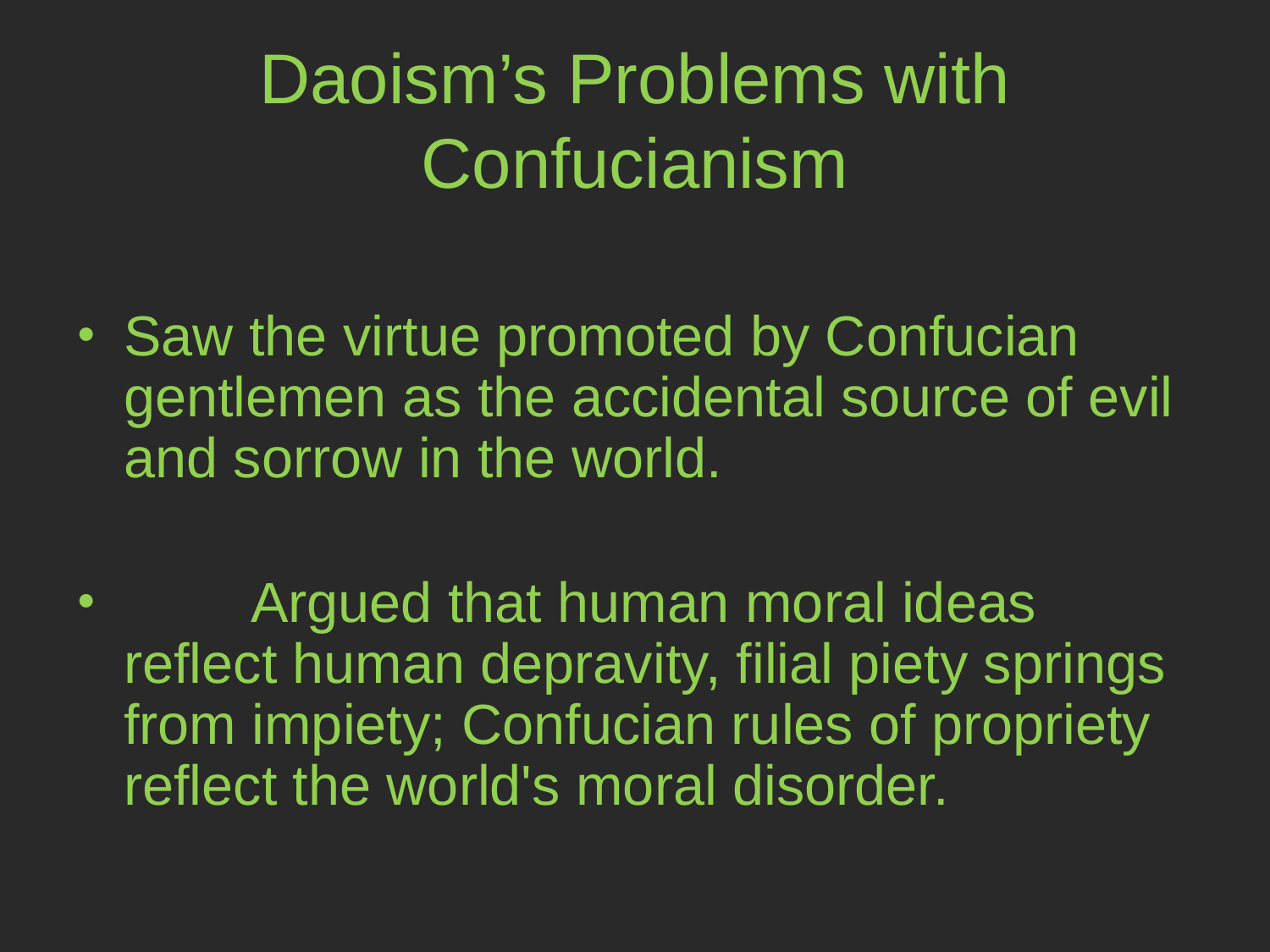

# Daoism’s Problems with Confucianism

Saw the virtue promoted by Confucian gentlemen as the accidental source of evil and sorrow in the world.

	Argued that human moral ideas reflect human depravity, filial piety springs from impiety; Confucian rules of propriety reflect the world's moral disorder.